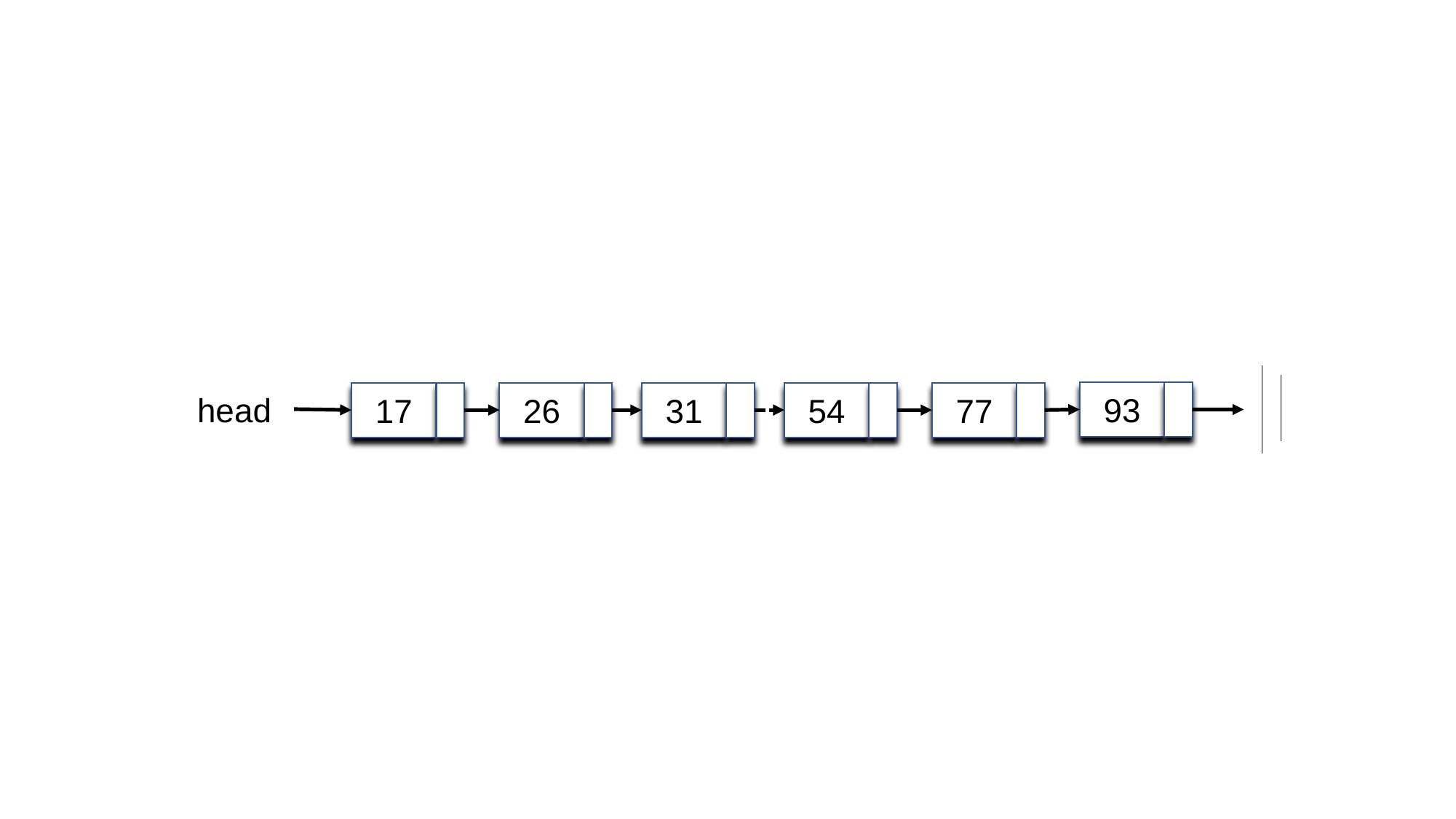

93

17

26

31

54

77
head